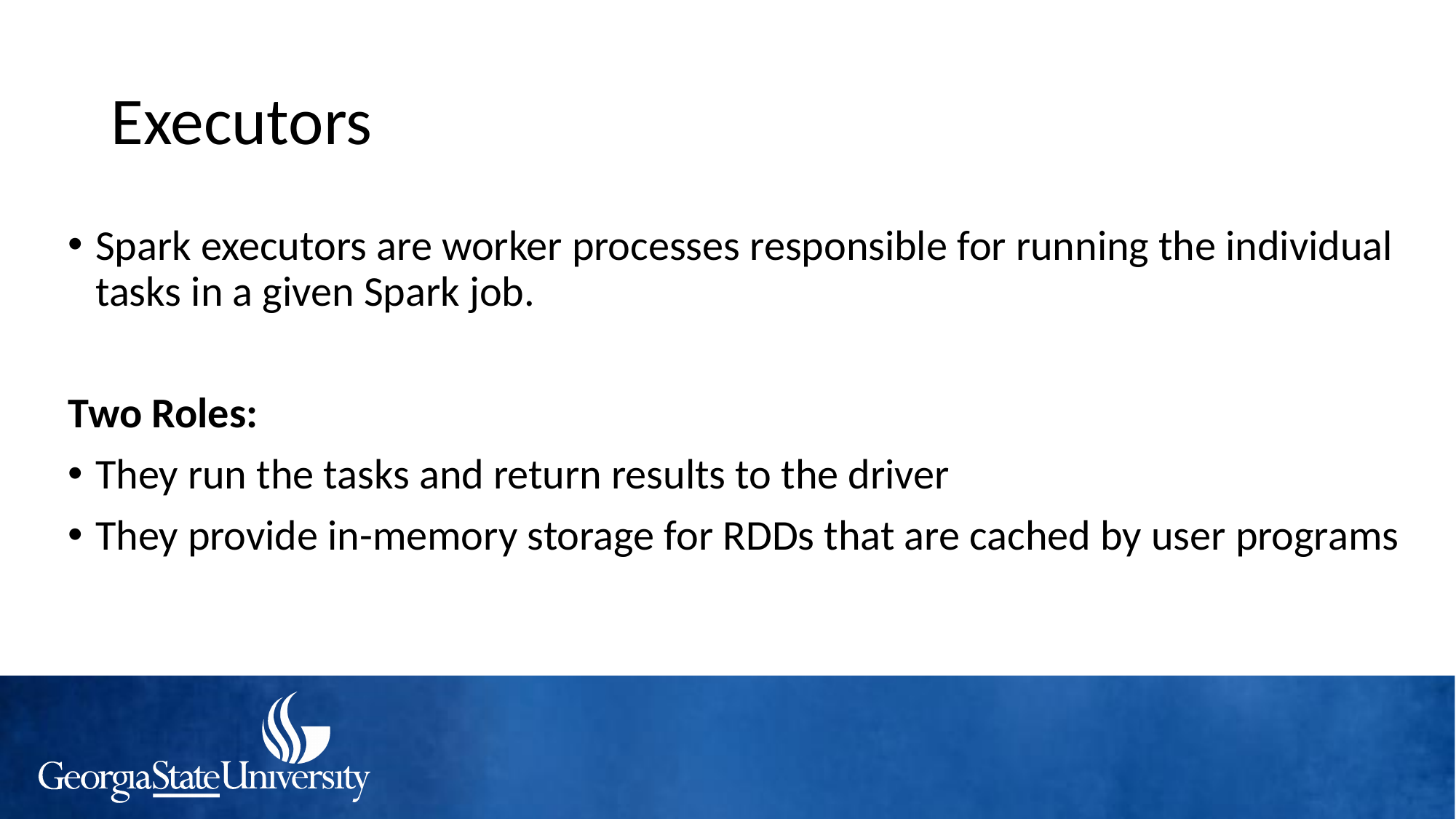

# Executors
Spark executors are worker processes responsible for running the individual tasks in a given Spark job.

Two Roles:
They run the tasks and return results to the driver
They provide in-memory storage for RDDs that are cached by user programs